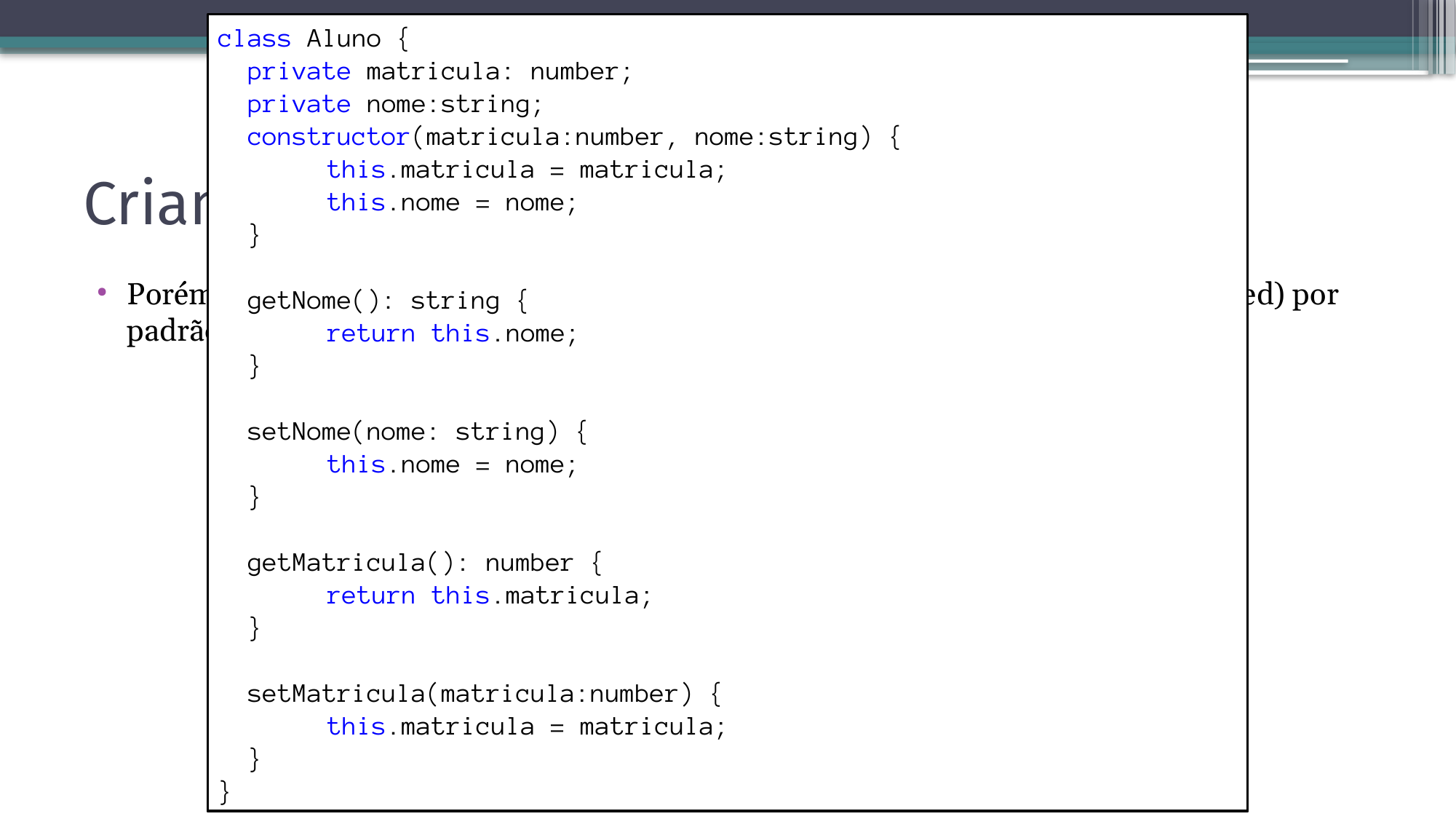

class Aluno {
  private matricula: number;
  private nome:string;
  constructor(matricula:number, nome:string) {
	this.matricula = matricula;
	this.nome = nome;
  }
  getNome(): string {
	return this.nome;
  }
  setNome(nome: string) {
	this.nome = nome;
  }
  getMatricula(): number {
	return this.matricula;
  }
  setMatricula(matricula:number) {
	this.matricula = matricula;
  }
}
class Aluno {
  private matricula: number;
  private nome:string;
  public constructor(matricula:number, nome:string) {
	this.matricula = matricula;
	this.nome = nome;
  }
  public getNome(): string {
	return this.nome;
  }
  public setNome(nome: string) {
	this.nome = nome;
  }
  public getMatricula(): number {
	return this.matricula;
  }
  public setMatricula(matricula:number) {
	this.matricula = matricula;
  }
}
# Criando Classe em TypeScript
Porém em TypeScript, se não informarmos a visibilidade (Public, private ou protected) por padrão é public: